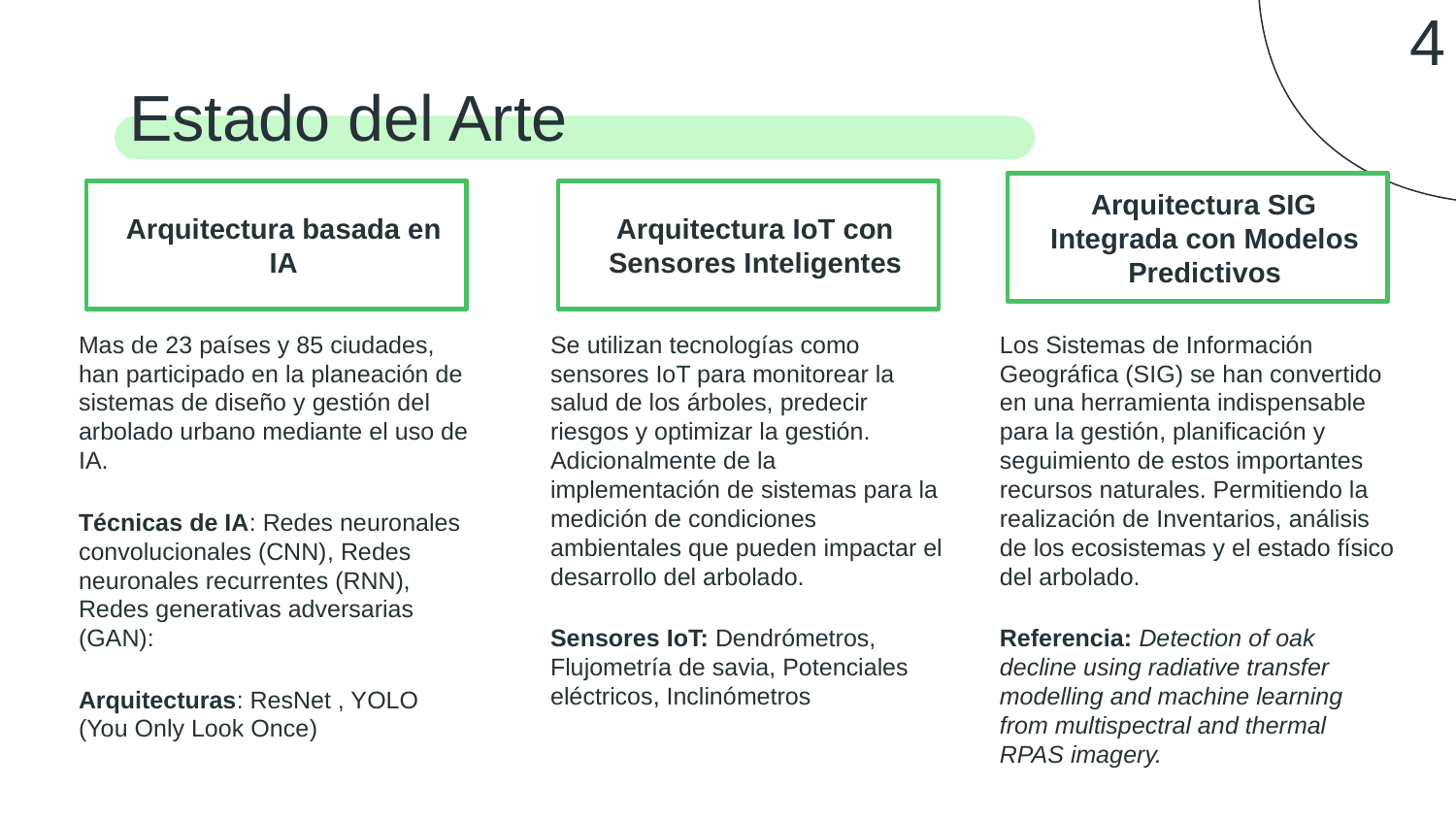

4
# Estado del Arte
Arquitectura SIG Integrada con Modelos Predictivos
Arquitectura IoT con Sensores Inteligentes
Arquitectura basada en IA
Mas de 23 países y 85 ciudades, han participado en la planeación de sistemas de diseño y gestión del arbolado urbano mediante el uso de IA.
Técnicas de IA: Redes neuronales convolucionales (CNN), Redes neuronales recurrentes (RNN), Redes generativas adversarias (GAN):
Arquitecturas: ResNet , YOLO (You Only Look Once)
Se utilizan tecnologías como sensores IoT para monitorear la salud de los árboles, predecir riesgos y optimizar la gestión. Adicionalmente de la implementación de sistemas para la medición de condiciones ambientales que pueden impactar el desarrollo del arbolado.
Sensores IoT: Dendrómetros, Flujometría de savia, Potenciales eléctricos, Inclinómetros
Los Sistemas de Información Geográfica (SIG) se han convertido en una herramienta indispensable para la gestión, planificación y seguimiento de estos importantes recursos naturales. Permitiendo la realización de Inventarios, análisis de los ecosistemas y el estado físico del arbolado.
Referencia: Detection of oak decline using radiative transfer modelling and machine learning from multispectral and thermal RPAS imagery.